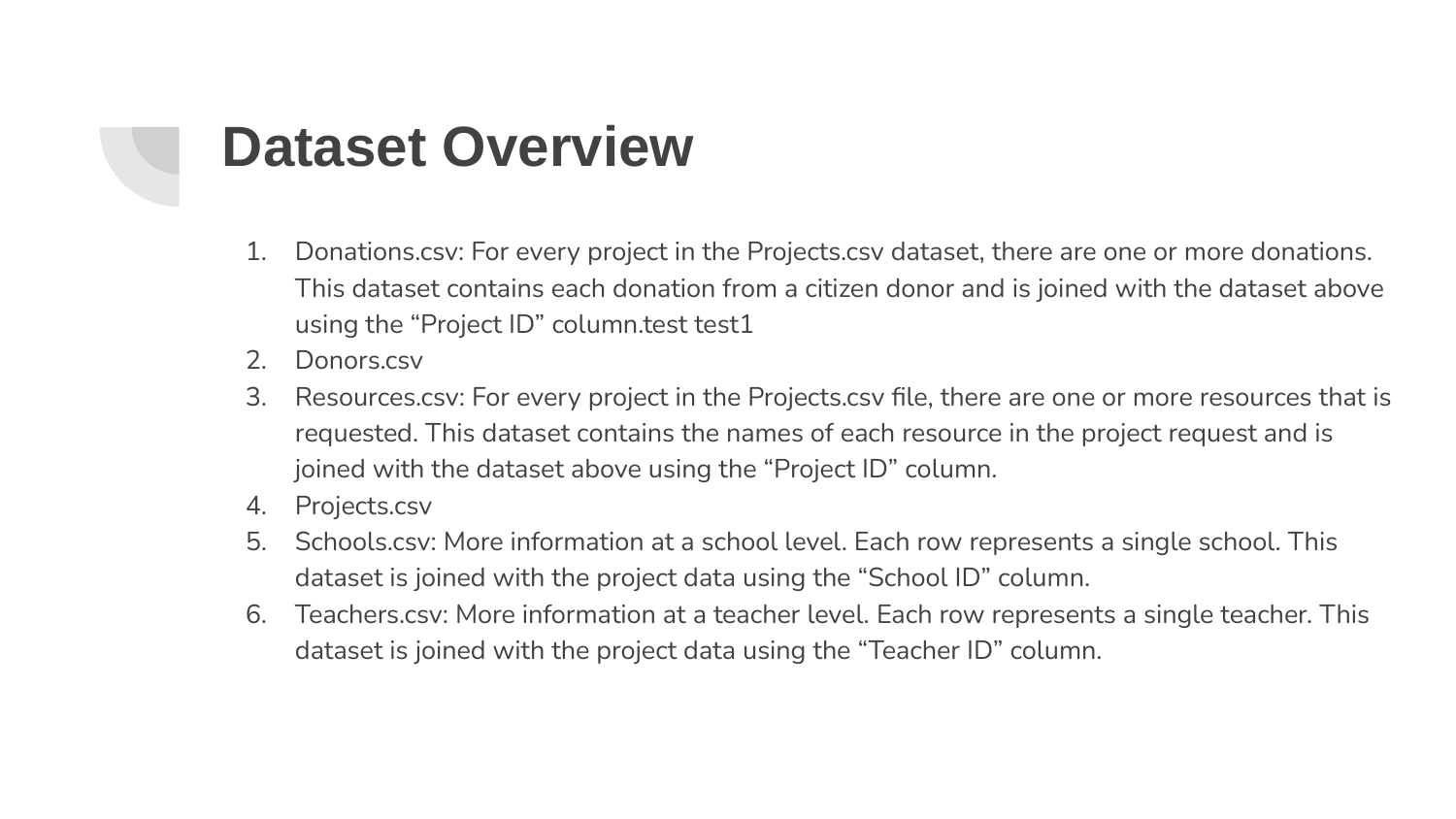

# Dataset Overview
Donations.csv: For every project in the Projects.csv dataset, there are one or more donations. This dataset contains each donation from a citizen donor and is joined with the dataset above using the “Project ID” column.test test1
Donors.csv
Resources.csv: For every project in the Projects.csv file, there are one or more resources that is requested. This dataset contains the names of each resource in the project request and is joined with the dataset above using the “Project ID” column.
Projects.csv
Schools.csv: More information at a school level. Each row represents a single school. This dataset is joined with the project data using the “School ID” column.
Teachers.csv: More information at a teacher level. Each row represents a single teacher. This dataset is joined with the project data using the “Teacher ID” column.